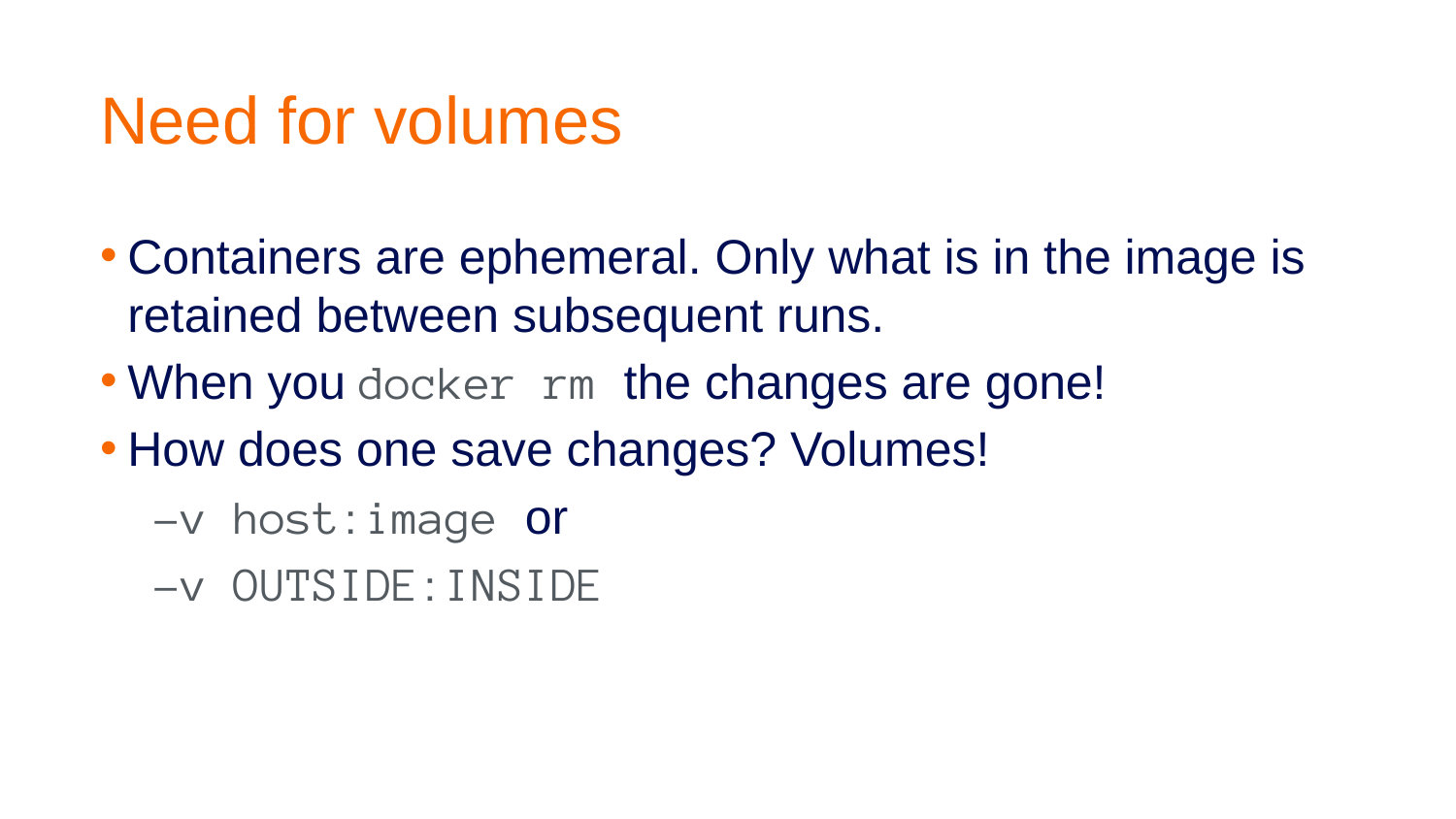

# Need for volumes
Containers are ephemeral. Only what is in the image is retained between subsequent runs.
When you docker rm the changes are gone!
How does one save changes? Volumes!
-v host:image or
-v OUTSIDE:INSIDE